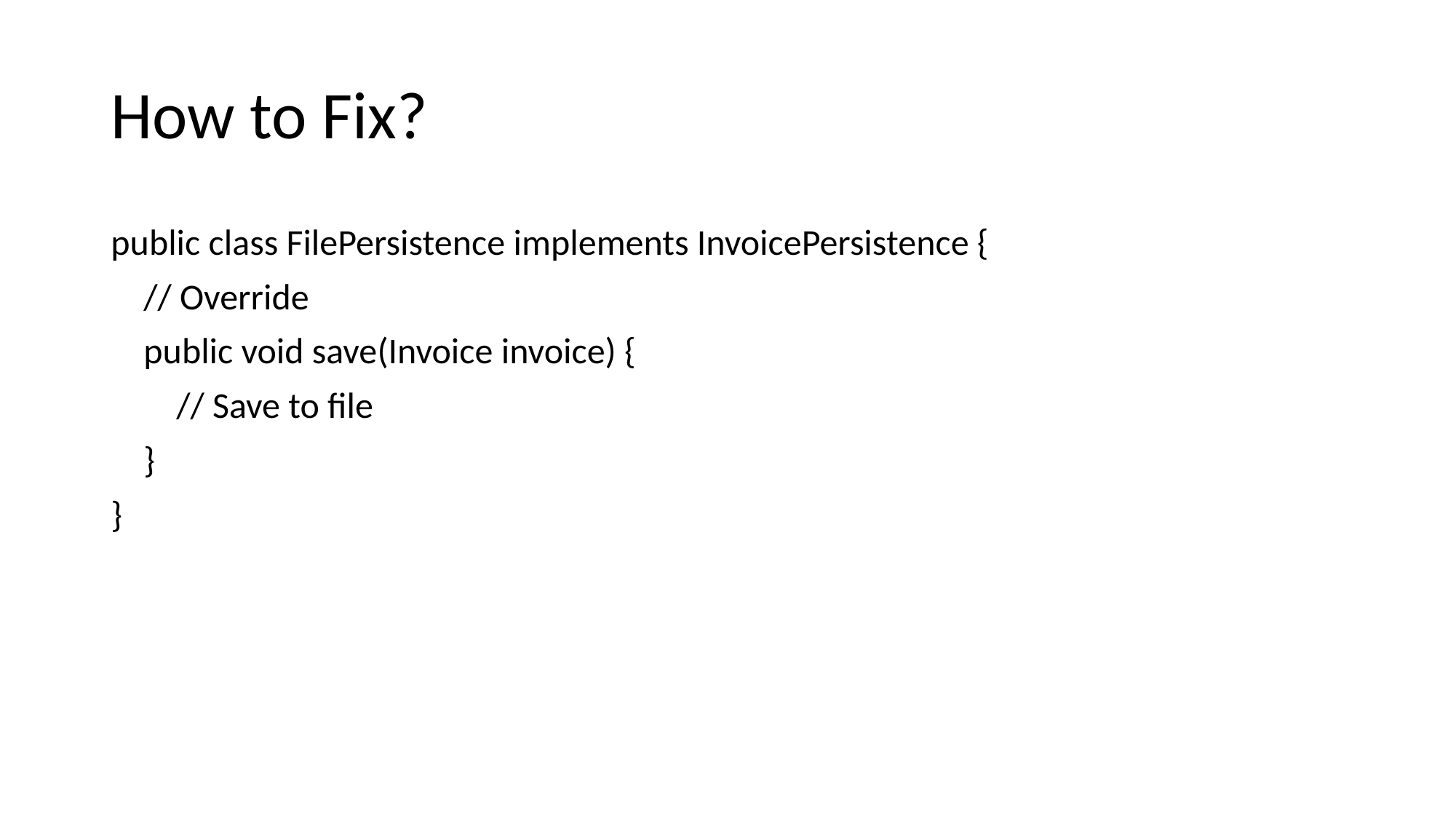

# How to Fix?
public class FilePersistence implements InvoicePersistence {
    // Override
    public void save(Invoice invoice) {
        // Save to file
    }
}